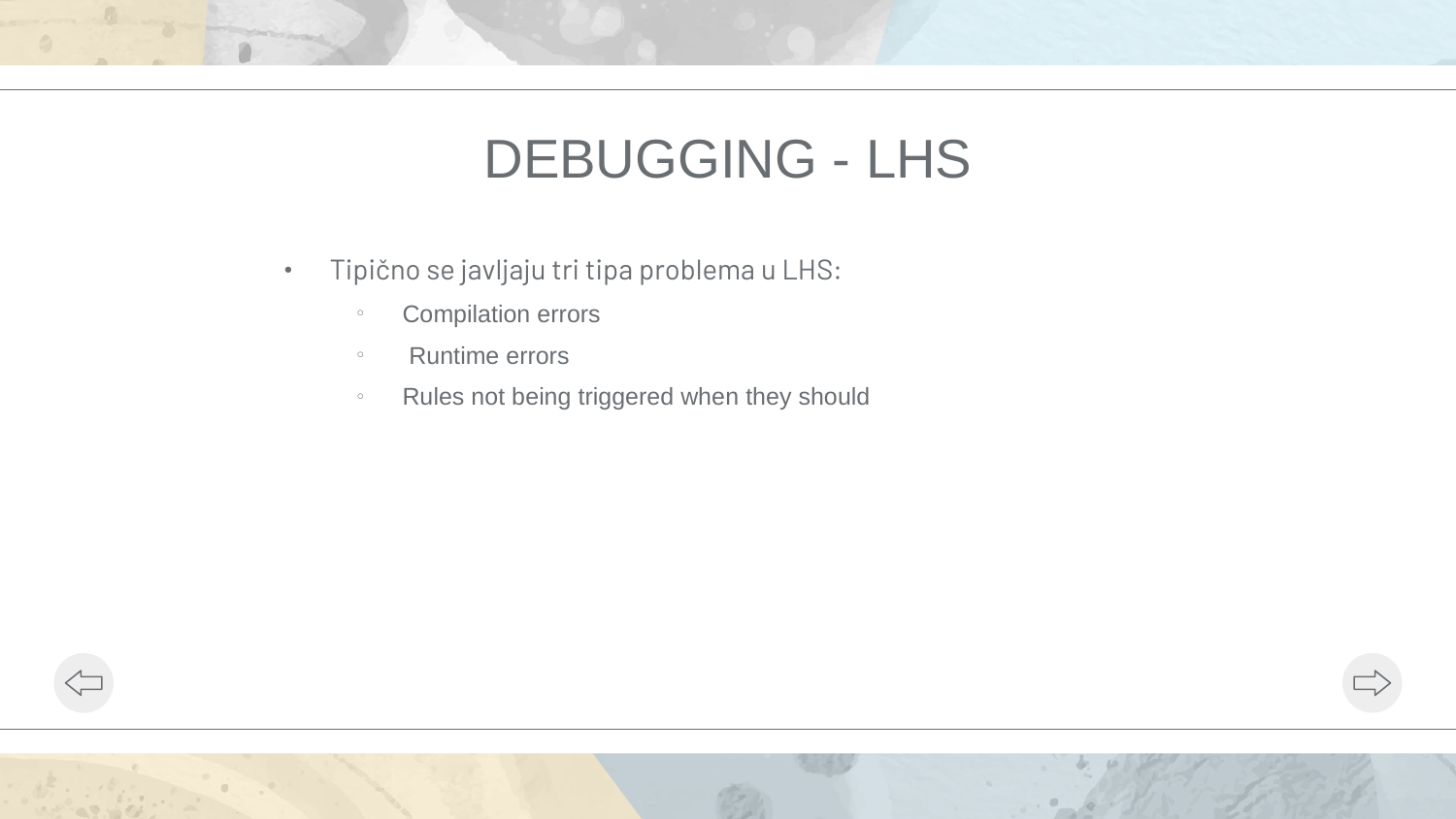

# DEBUGGING - LHS
Tipično se javljaju tri tipa problema u LHS:
Compilation errors
 Runtime errors
Rules not being triggered when they should